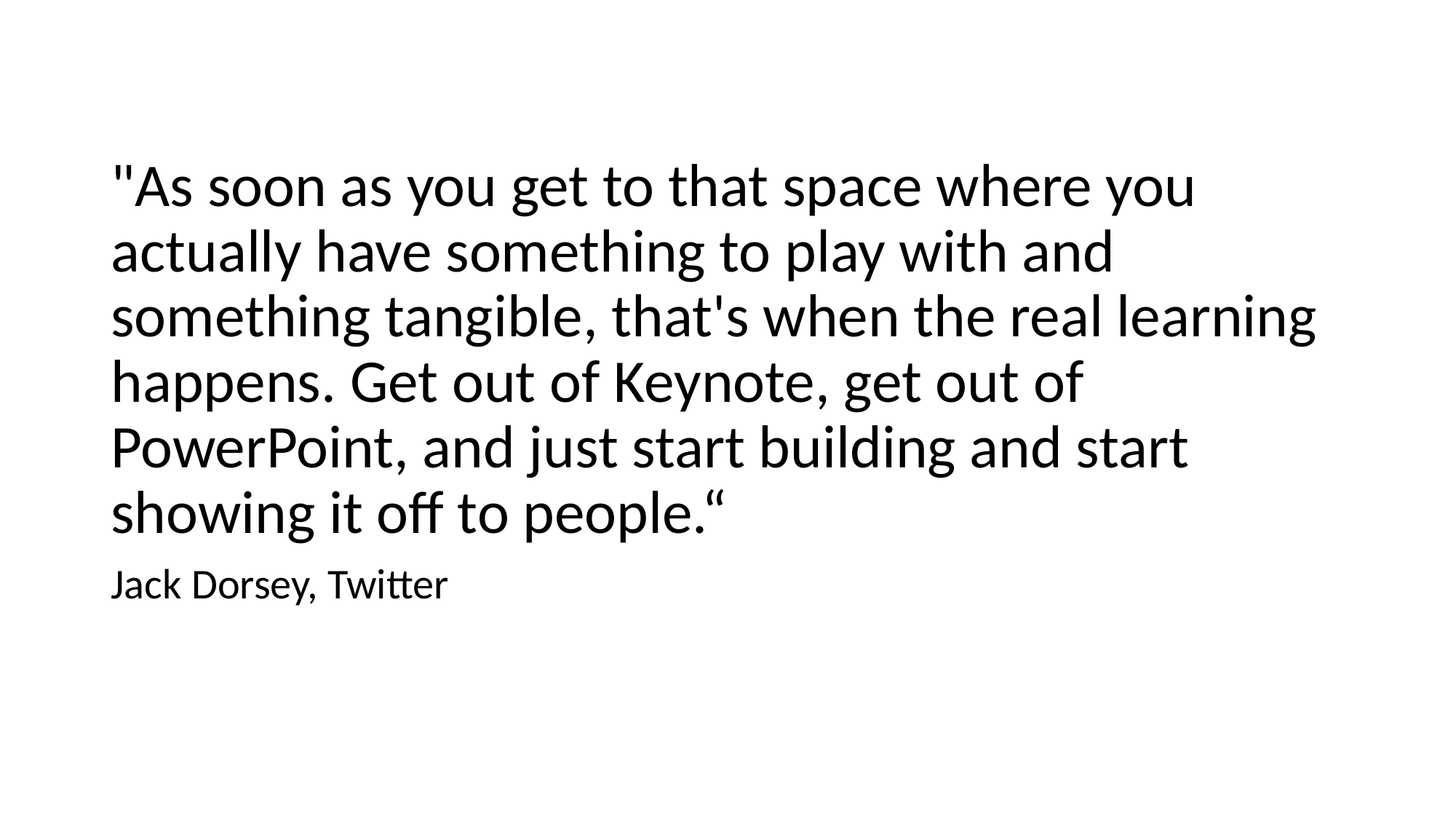

"As soon as you get to that space where you actually have something to play with and something tangible, that's when the real learning happens. Get out of Keynote, get out of PowerPoint, and just start building and start showing it off to people.“
Jack Dorsey, Twitter